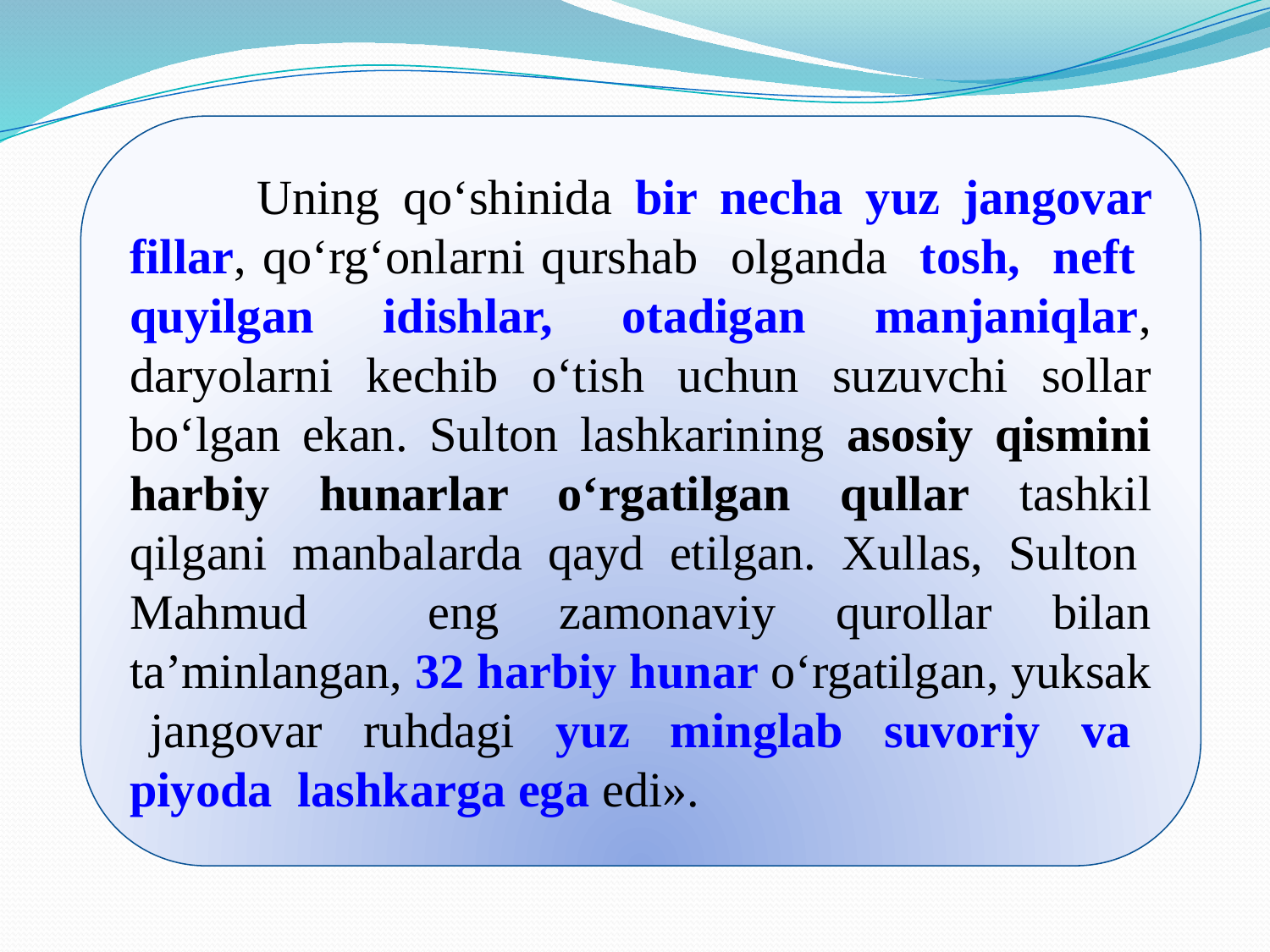

Uning qo‘shinida bir nеcha yuz jangovar fillar, qo‘rg‘onlarni qurshab  olganda  tosh,  nеft  quyilgan  idishlar,  otadigan  manjaniqlar, daryolarni kеchib o‘tish uchun suzuvchi sollar bo‘lgan ekan. Sulton lashkarining asosiy qismini harbiy hunarlar o‘rgatilgan qullar tashkil qilgani  manbalarda  qayd  etilgan.  Xullas,  Sulton  Mahmud  eng zamonaviy qurollar bilan ta’minlangan, 32 harbiy hunar o‘rgatilgan, yuksak  jangovar  ruhdagi  yuz  minglab  suvoriy  va  piyoda  lashkarga ega edi».